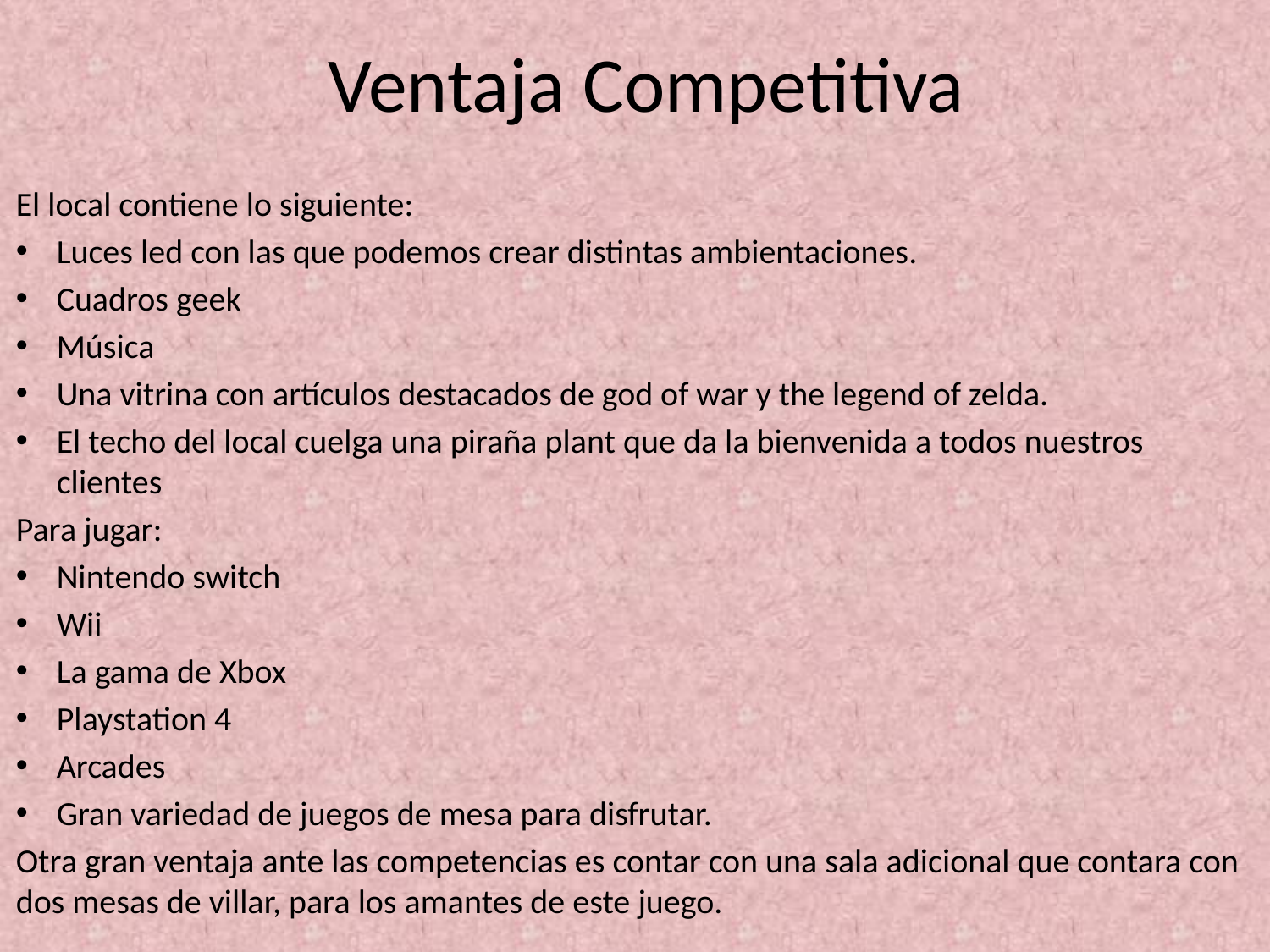

# Ventaja Competitiva
El local contiene lo siguiente:
Luces led con las que podemos crear distintas ambientaciones.
Cuadros geek
Música
Una vitrina con artículos destacados de god of war y the legend of zelda.
El techo del local cuelga una piraña plant que da la bienvenida a todos nuestros clientes
Para jugar:
Nintendo switch
Wii
La gama de Xbox
Playstation 4
Arcades
Gran variedad de juegos de mesa para disfrutar.
Otra gran ventaja ante las competencias es contar con una sala adicional que contara con dos mesas de villar, para los amantes de este juego.